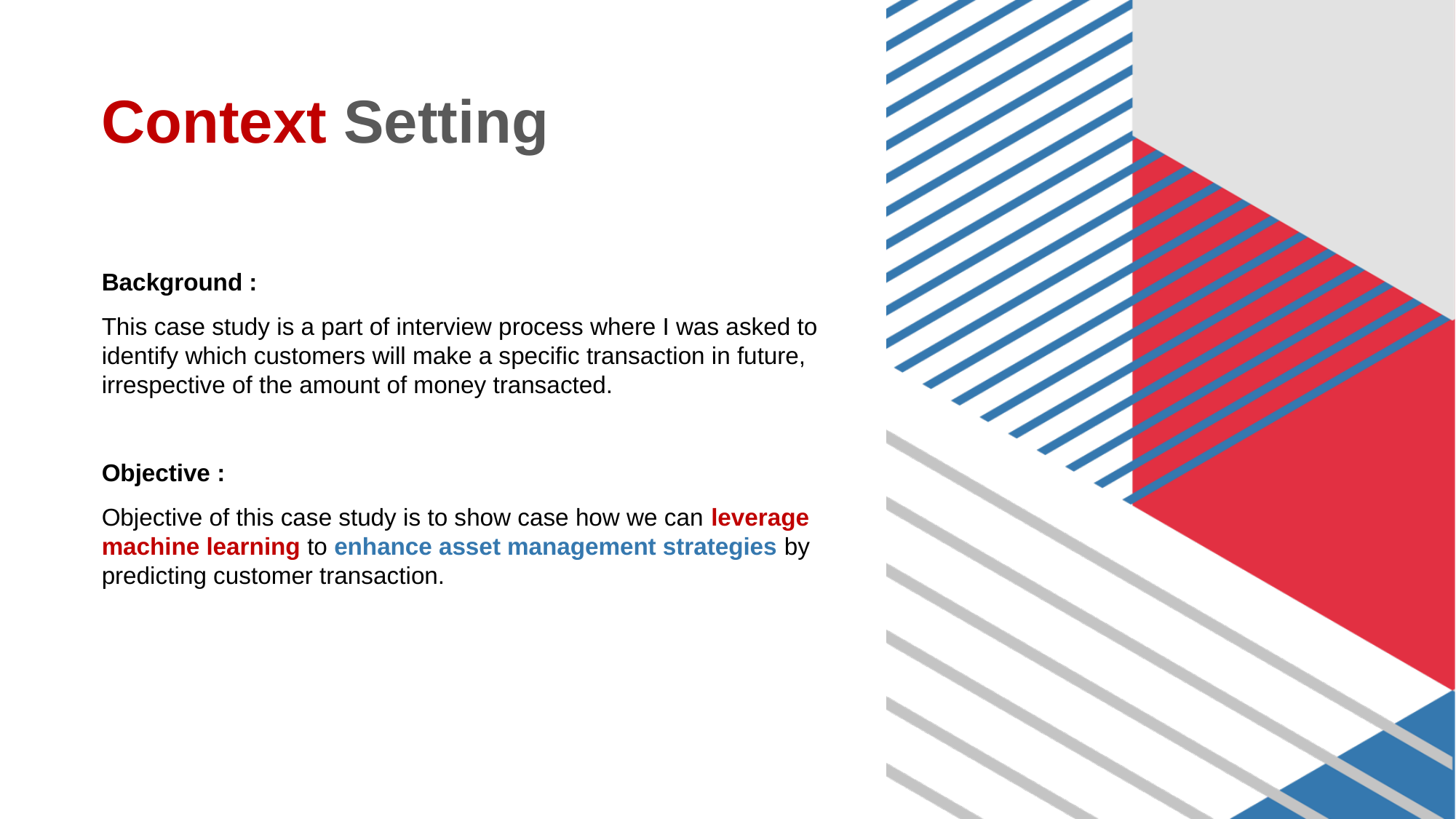

# Context Setting
Background :
This case study is a part of interview process where I was asked to identify which customers will make a specific transaction in future, irrespective of the amount of money transacted.

Objective :
Objective of this case study is to show case how we can leverage machine learning to enhance asset management strategies by predicting customer transaction.